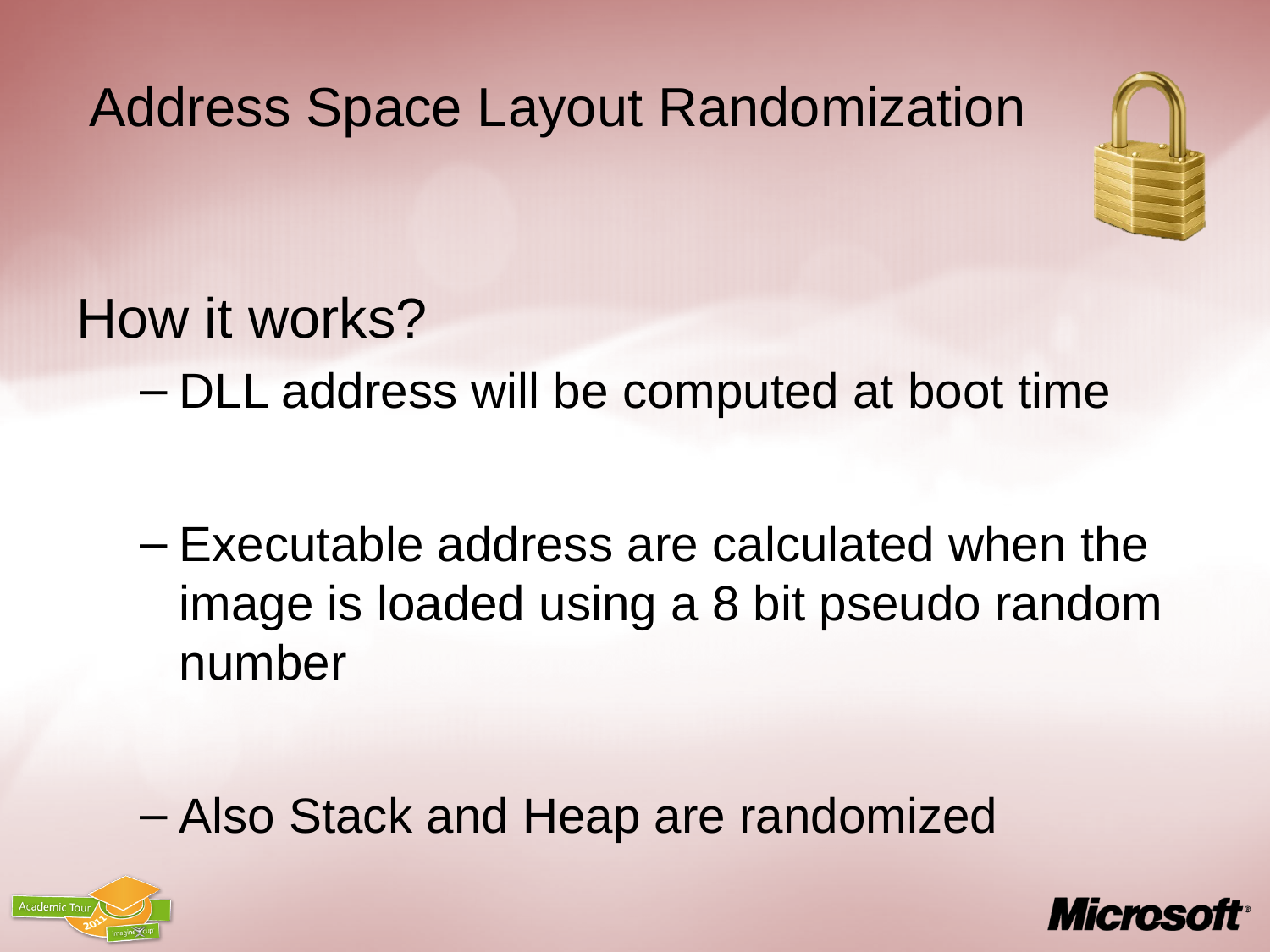

# Address Space Layout Randomization
How it works?
DLL address will be computed at boot time

Executable address are calculated when the image is loaded using a 8 bit pseudo random number

Also Stack and Heap are randomized